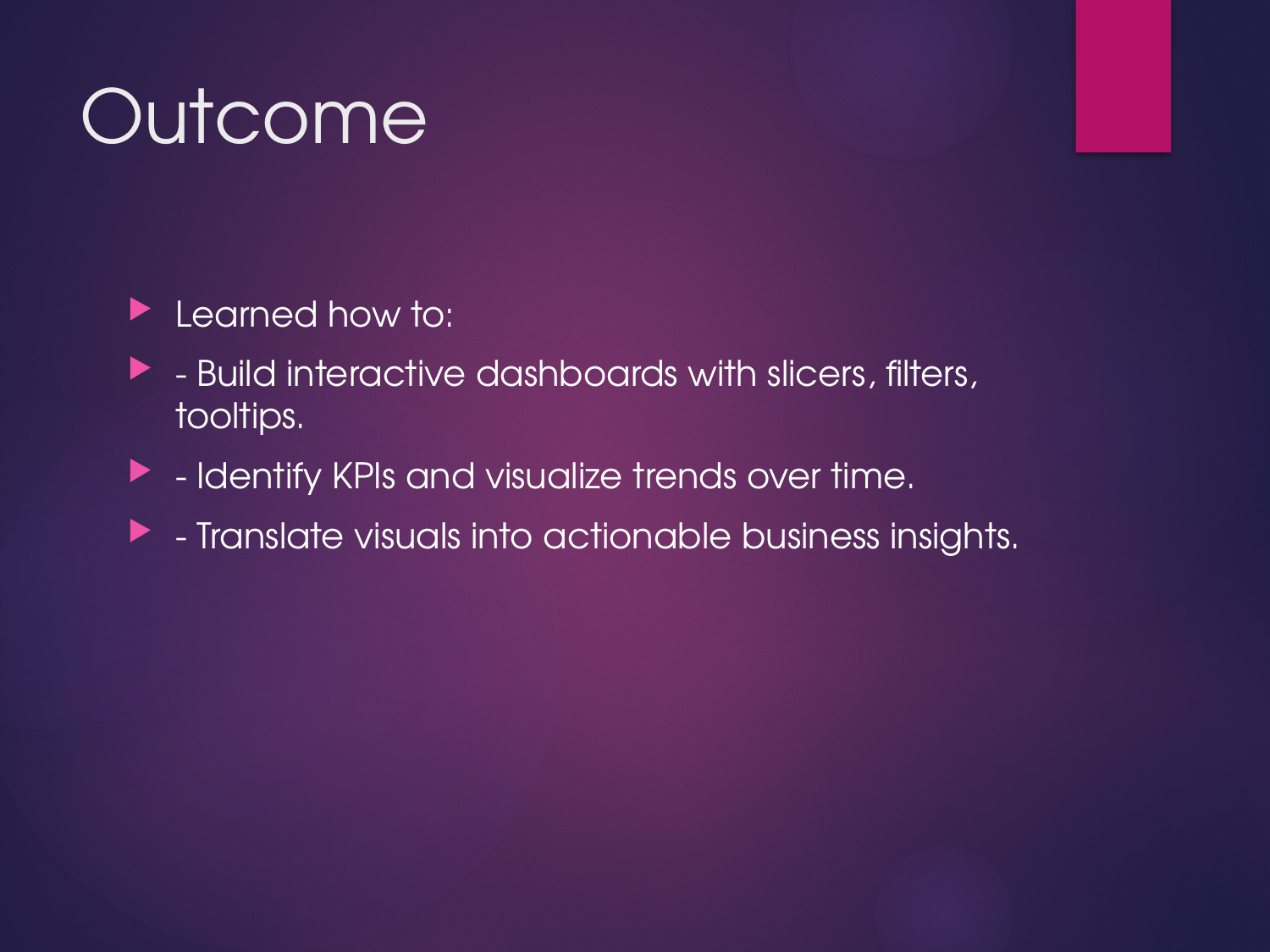

# Outcome
Learned how to:
- Build interactive dashboards with slicers, filters, tooltips.
- Identify KPIs and visualize trends over time.
- Translate visuals into actionable business insights.